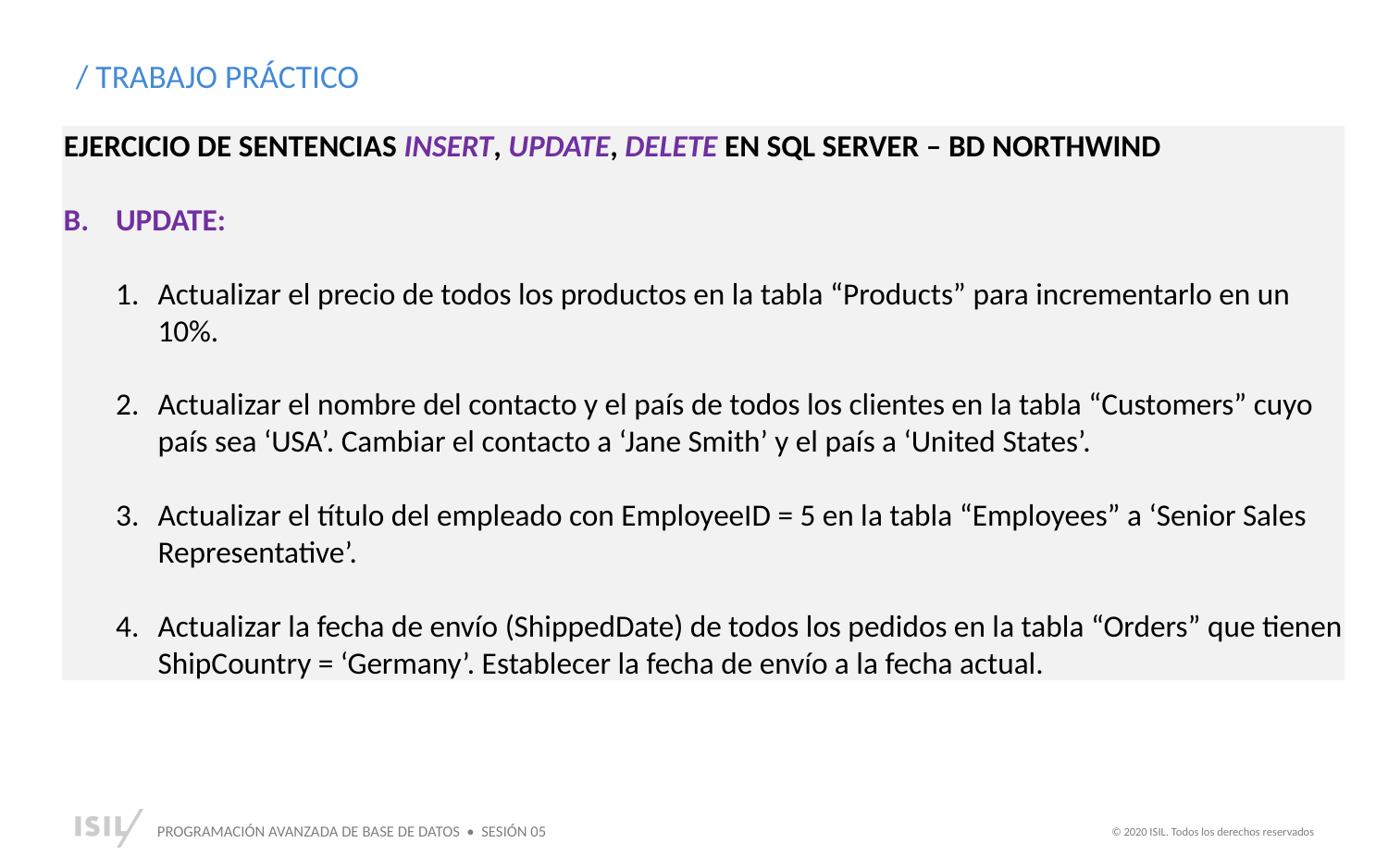

/ TRABAJO PRÁCTICO
EJERCICIO DE SENTENCIAS INSERT, UPDATE, DELETE EN SQL SERVER – BD NORTHWIND

UPDATE:

Actualizar el precio de todos los productos en la tabla “Products” para incrementarlo en un 10%.

Actualizar el nombre del contacto y el país de todos los clientes en la tabla “Customers” cuyo país sea ‘USA’. Cambiar el contacto a ‘Jane Smith’ y el país a ‘United States’.

Actualizar el título del empleado con EmployeeID = 5 en la tabla “Employees” a ‘Senior Sales Representative’.

Actualizar la fecha de envío (ShippedDate) de todos los pedidos en la tabla “Orders” que tienen ShipCountry = ‘Germany’. Establecer la fecha de envío a la fecha actual.